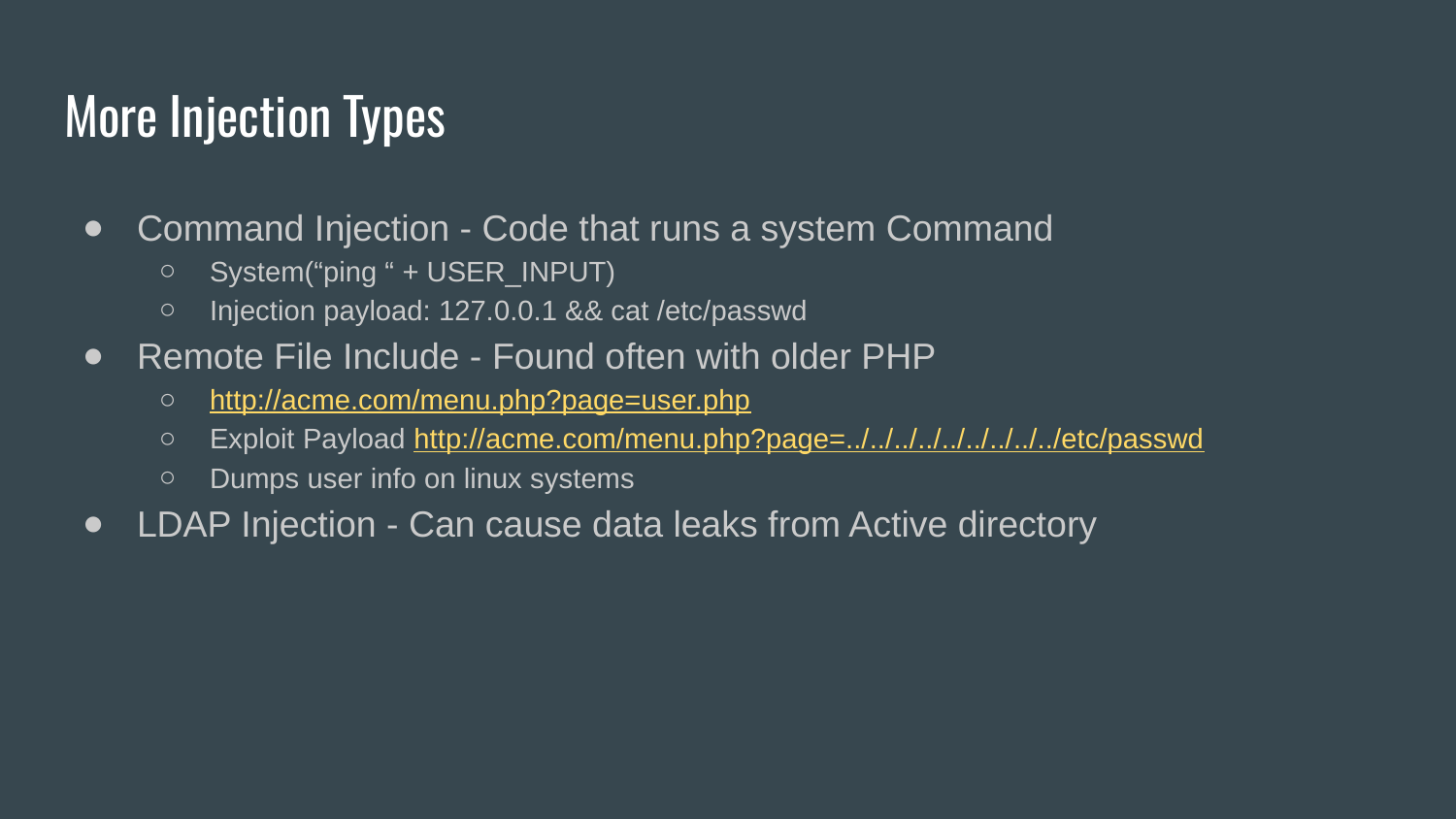

# More Injection Types
Command Injection - Code that runs a system Command
System(“ping “ + USER_INPUT)
Injection payload: 127.0.0.1 && cat /etc/passwd
Remote File Include - Found often with older PHP
http://acme.com/menu.php?page=user.php
Exploit Payload http://acme.com/menu.php?page=../../../../../../../../../etc/passwd
Dumps user info on linux systems
LDAP Injection - Can cause data leaks from Active directory